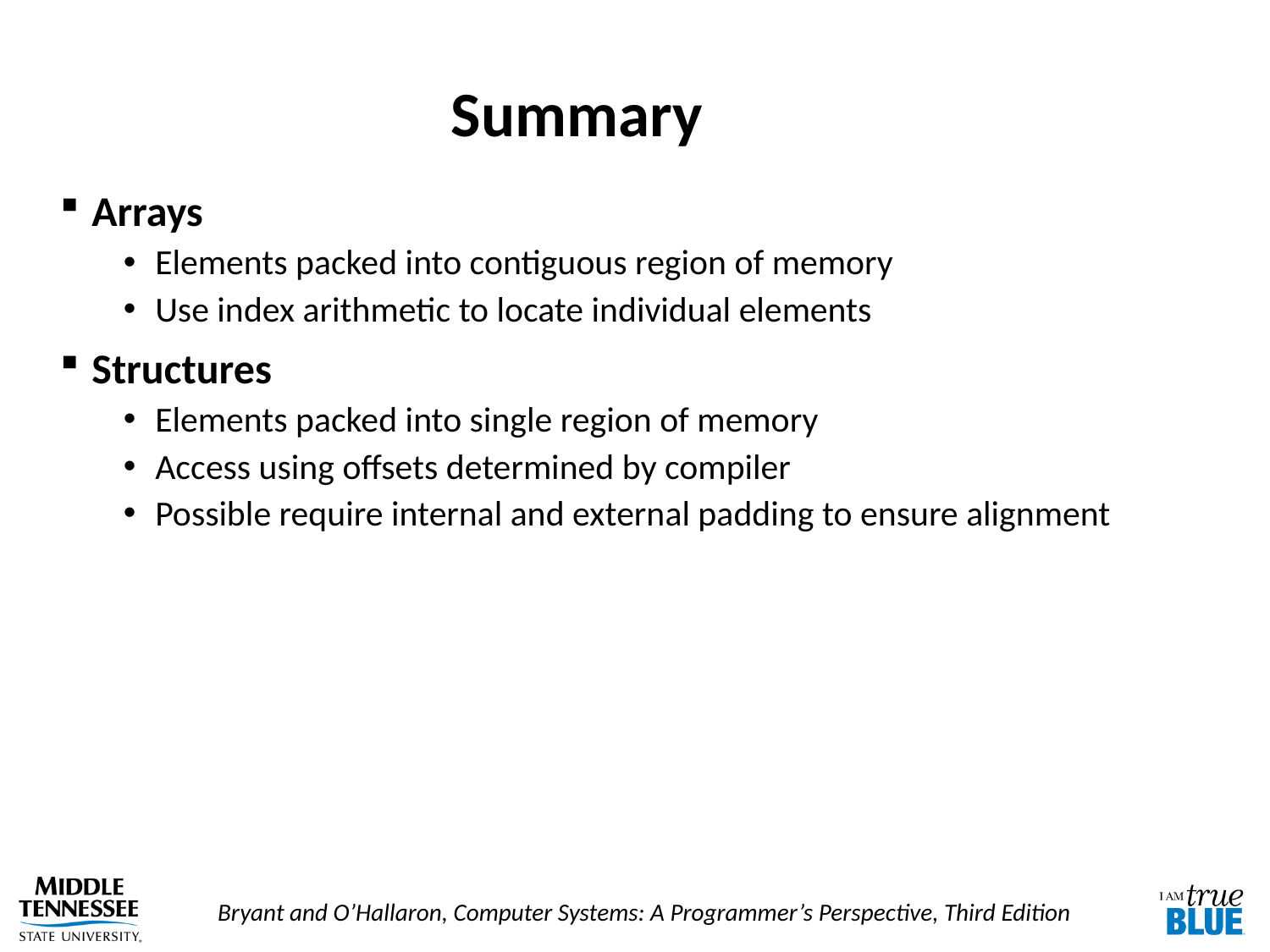

# Summary
Arrays
Elements packed into contiguous region of memory
Use index arithmetic to locate individual elements
Structures
Elements packed into single region of memory
Access using offsets determined by compiler
Possible require internal and external padding to ensure alignment